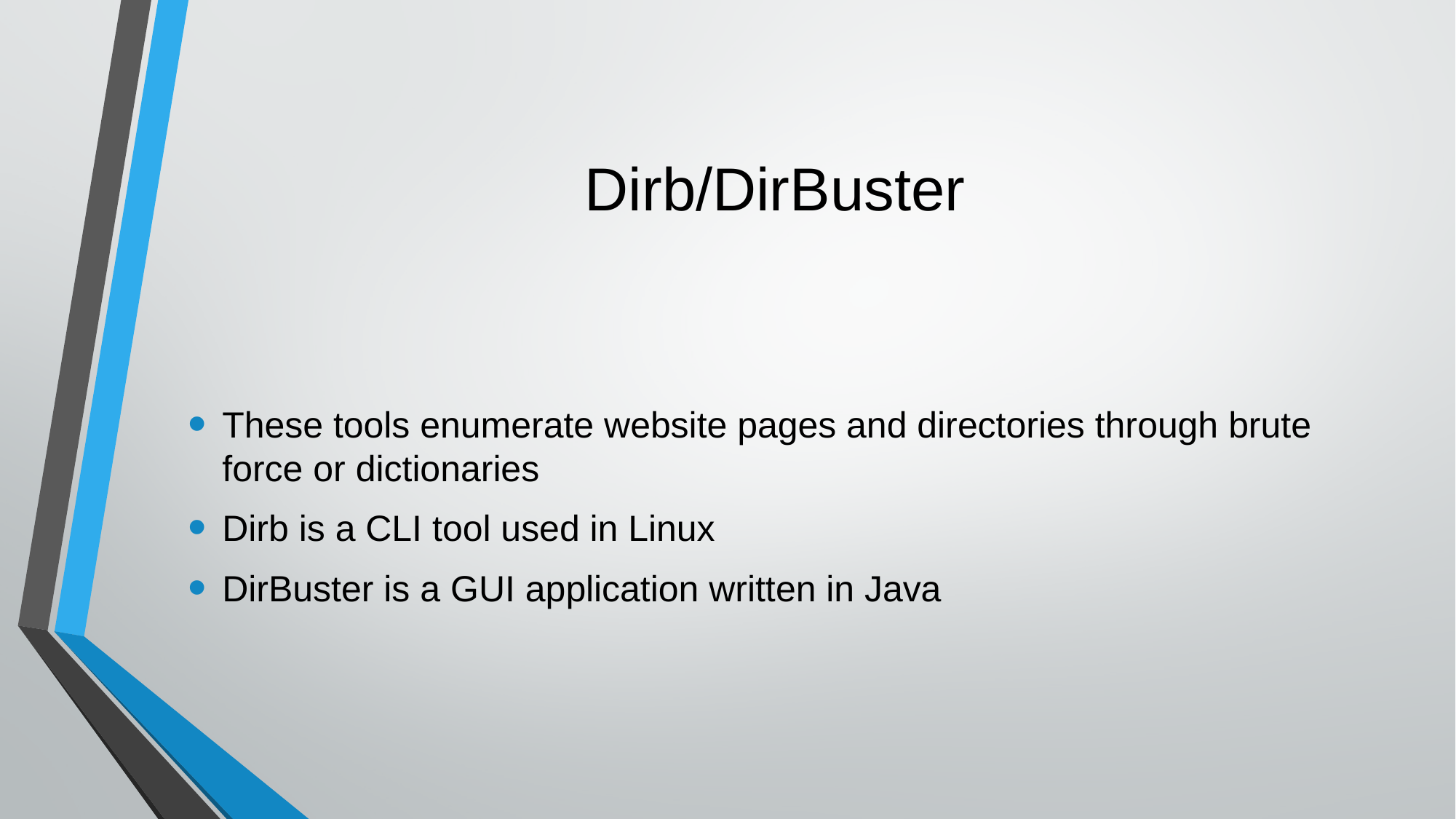

# Dirb/DirBuster
These tools enumerate website pages and directories through brute force or dictionaries
Dirb is a CLI tool used in Linux
DirBuster is a GUI application written in Java